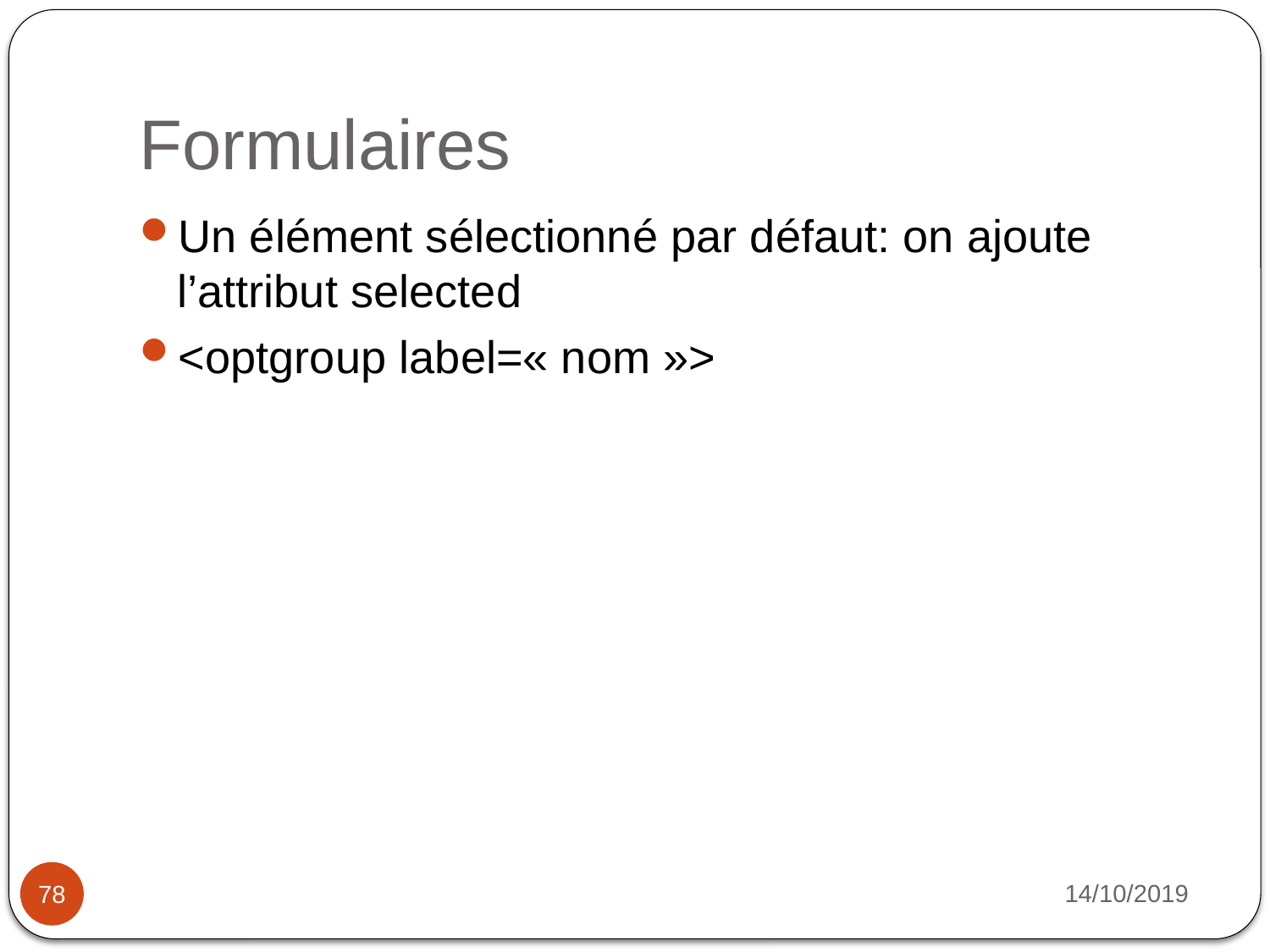

# Formulaires
Un élément sélectionné par défaut: on ajoute l’attribut selected
<optgroup label=« nom »>

14/10/2019
78